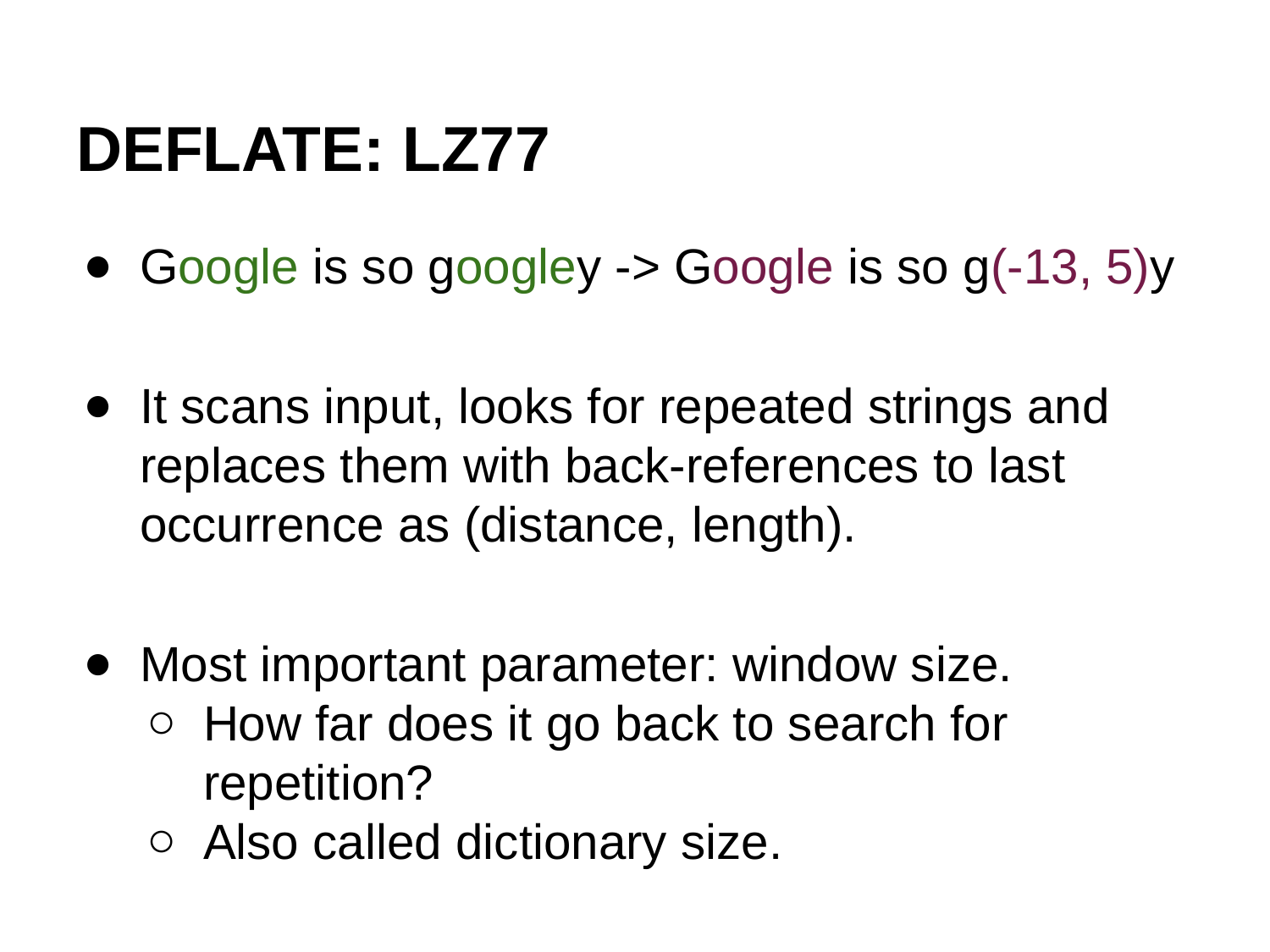

# DEFLATE: LZ77
Google is so googley -> Google is so g(-13, 5)y

It scans input, looks for repeated strings and replaces them with back-references to last occurrence as (distance, length).

Most important parameter: window size.
How far does it go back to search for repetition?
Also called dictionary size.